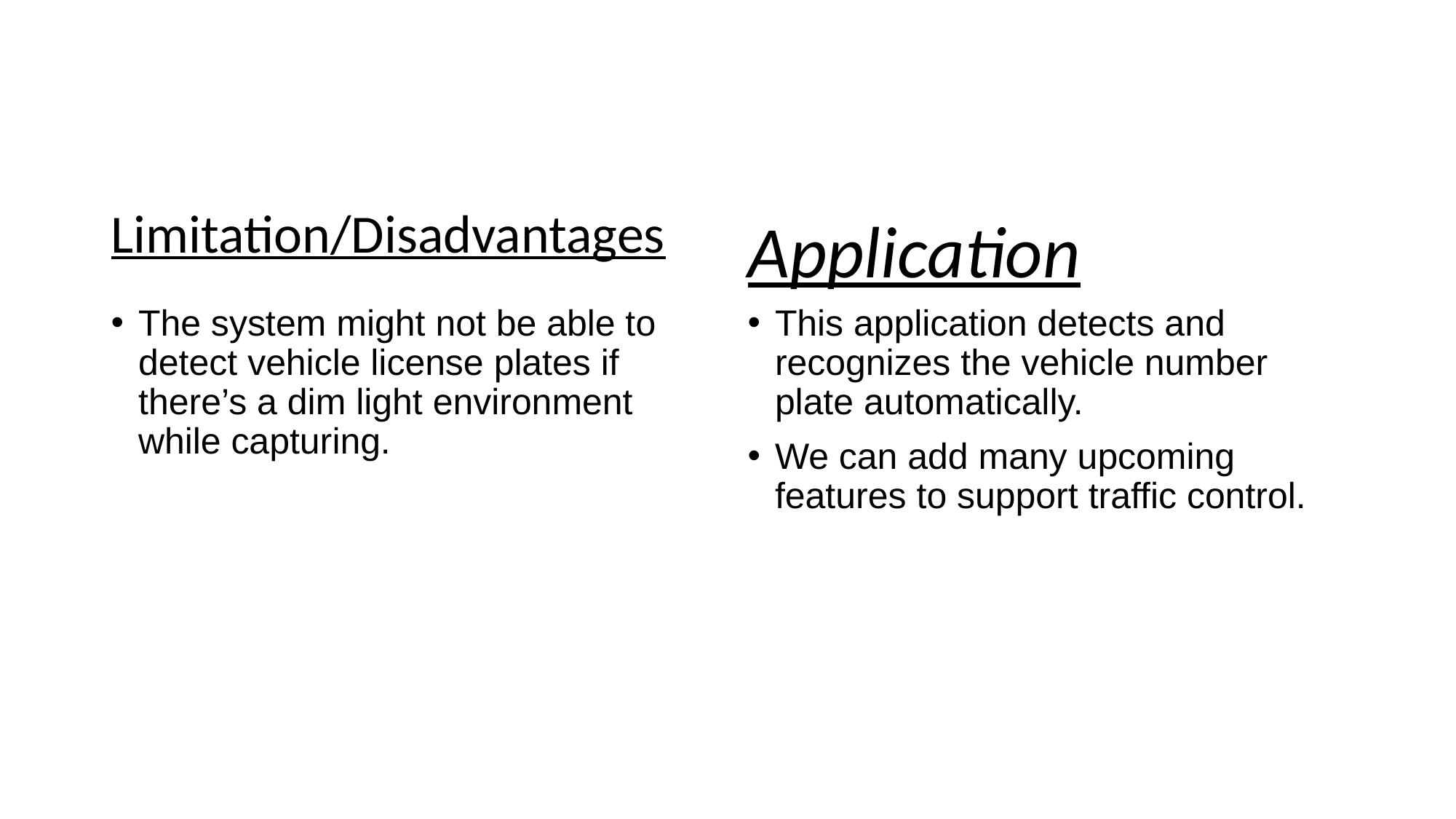

#
Limitation/Disadvantages

Application
The system might not be able to detect vehicle license plates if there’s a dim light environment while capturing.

This application detects and recognizes the vehicle number plate automatically.
We can add many upcoming features to support traffic control.